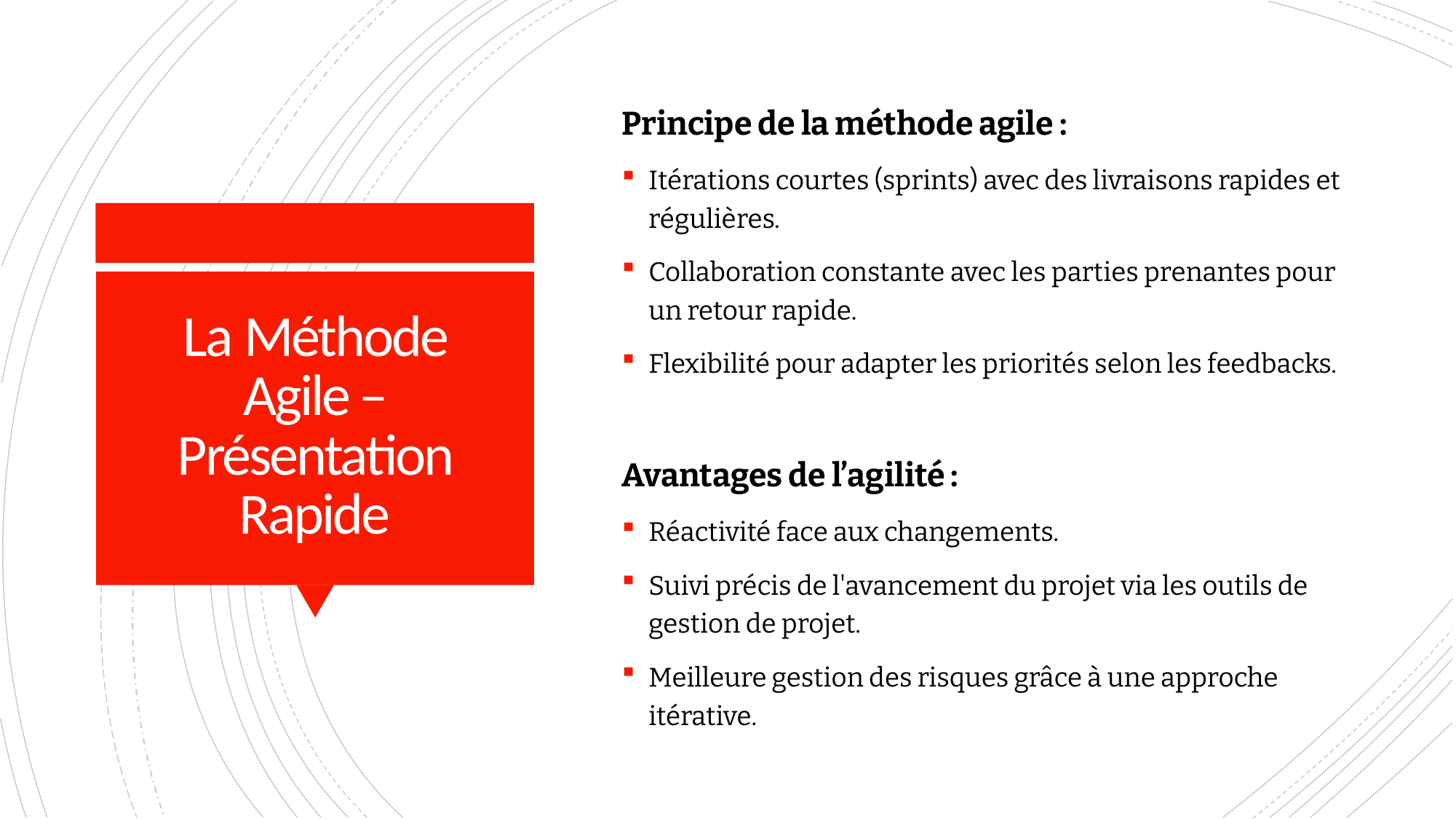

Principe de la méthode agile :
Itérations courtes (sprints) avec des livraisons rapides et régulières.
Collaboration constante avec les parties prenantes pour un retour rapide.
Flexibilité pour adapter les priorités selon les feedbacks.

Avantages de l’agilité :
Réactivité face aux changements.
Suivi précis de l'avancement du projet via les outils de gestion de projet.
Meilleure gestion des risques grâce à une approche itérative.

# La Méthode Agile – Présentation Rapide